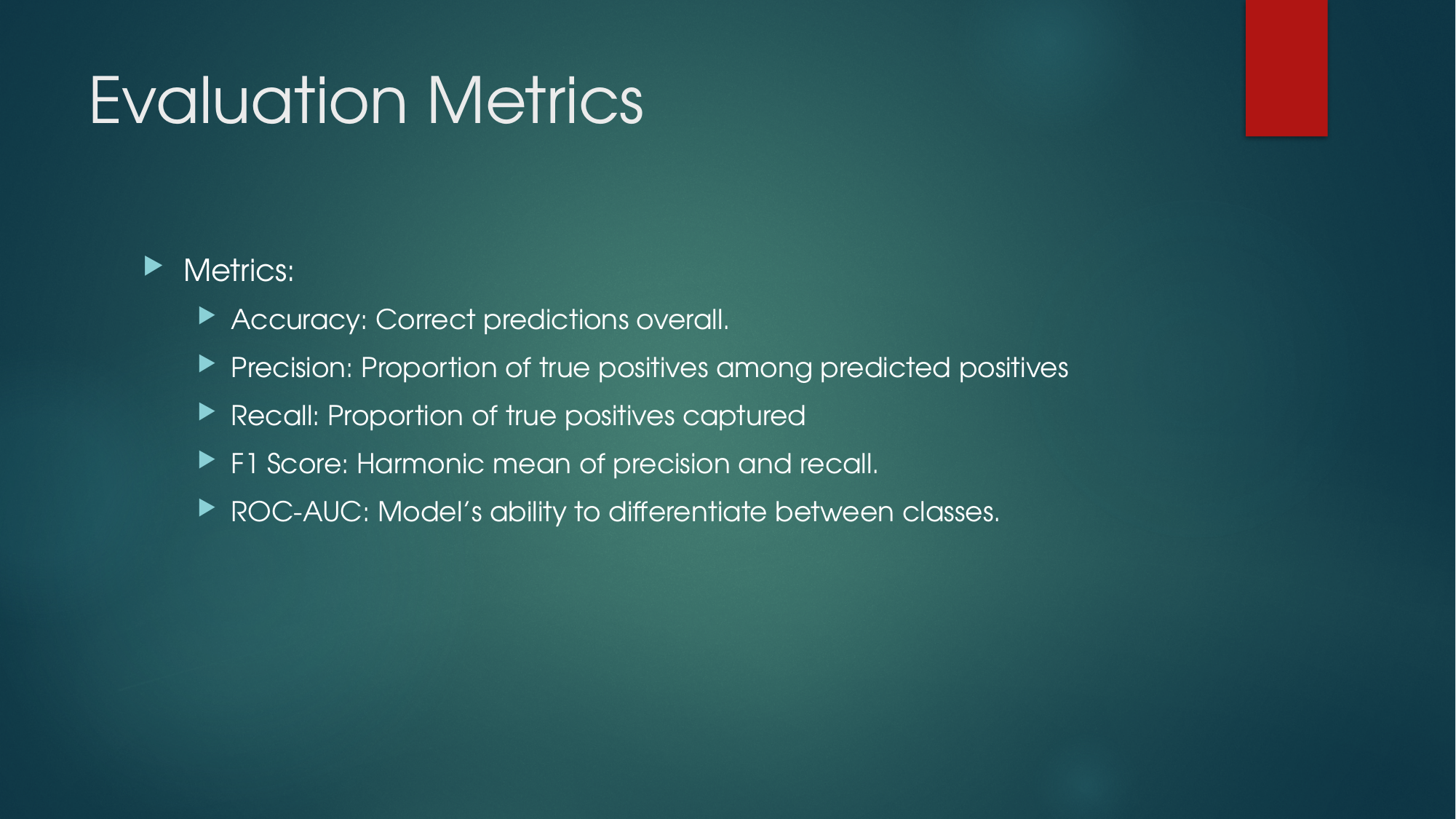

# Evaluation Metrics
Metrics:
Accuracy: Correct predictions overall.
Precision: Proportion of true positives among predicted positives
Recall: Proportion of true positives captured
F1 Score: Harmonic mean of precision and recall.
ROC-AUC: Model’s ability to differentiate between classes.